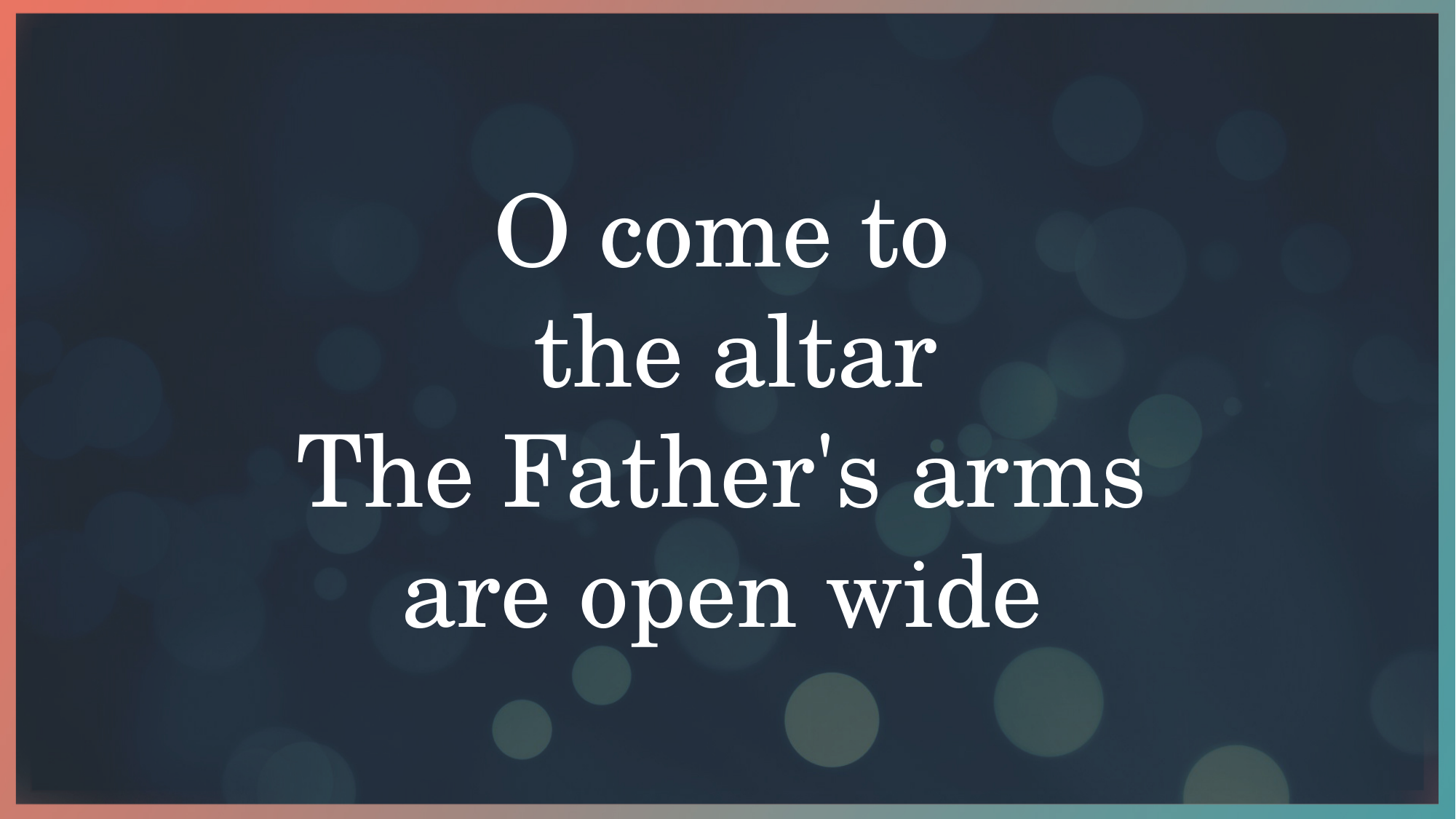

O come to
the altar
The Father's arms
are open wide